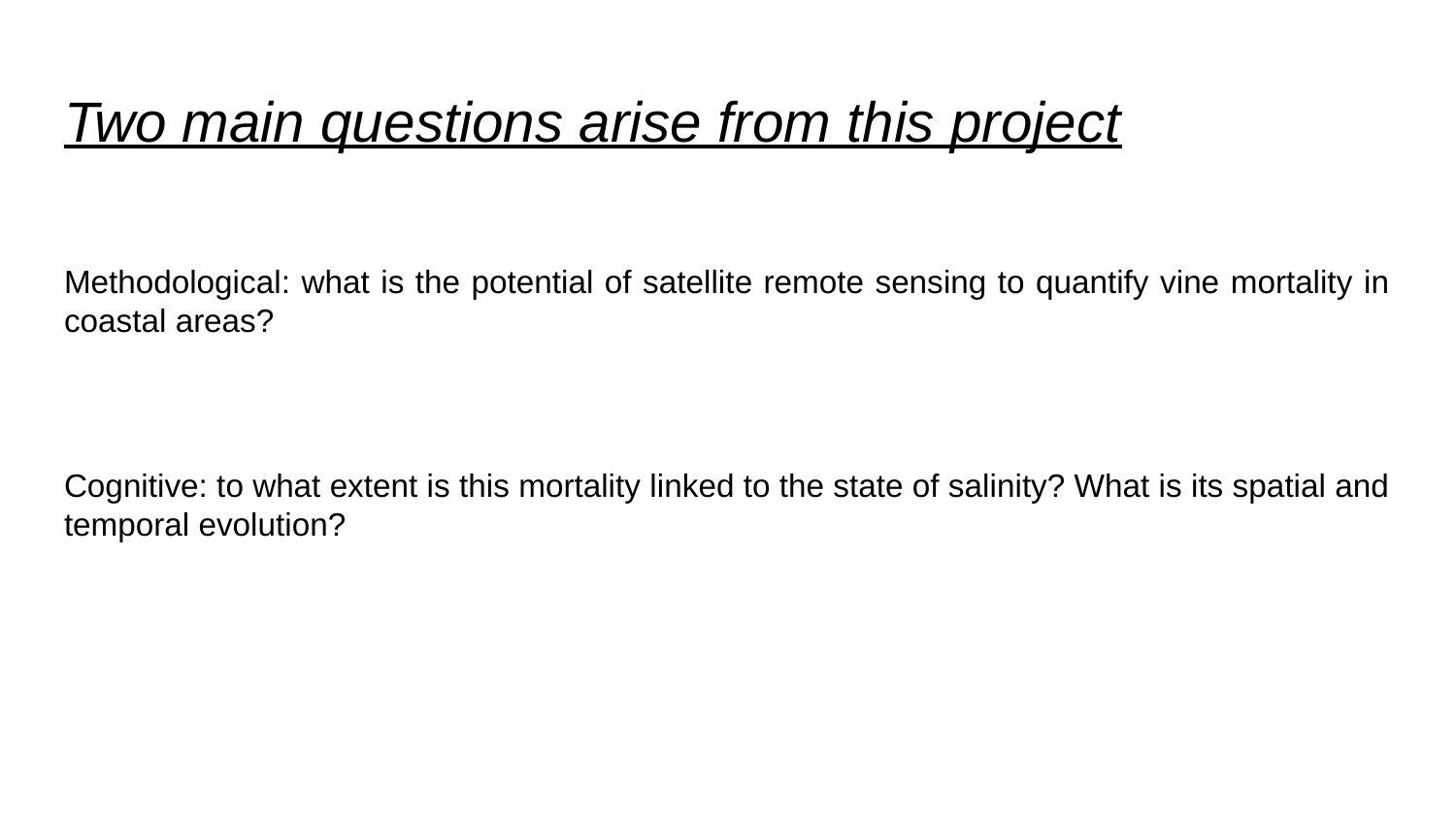

# Two main questions arise from this project

Methodological: what is the potential of satellite remote sensing to quantify vine mortality in coastal areas?

Cognitive: to what extent is this mortality linked to the state of salinity? What is its spatial and temporal evolution?